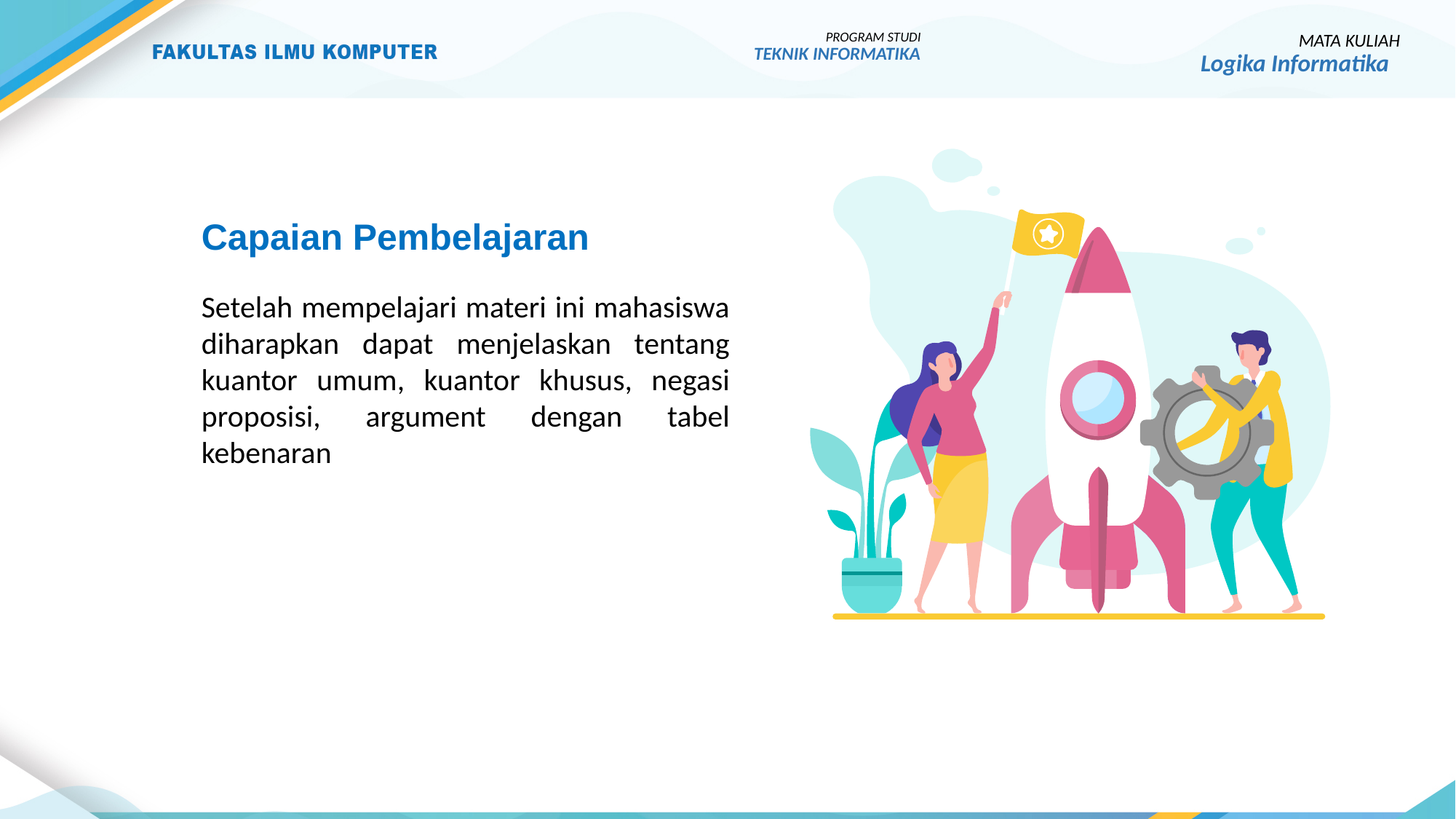

PROGRAM STUDI
TEKNIK INFORMATIKA
MATA KULIAH
Logika Informatika

Capaian Pembelajaran
Setelah mempelajari materi ini mahasiswa diharapkan dapat menjelaskan tentang kuantor umum, kuantor khusus, negasi proposisi, argument dengan tabel kebenaran